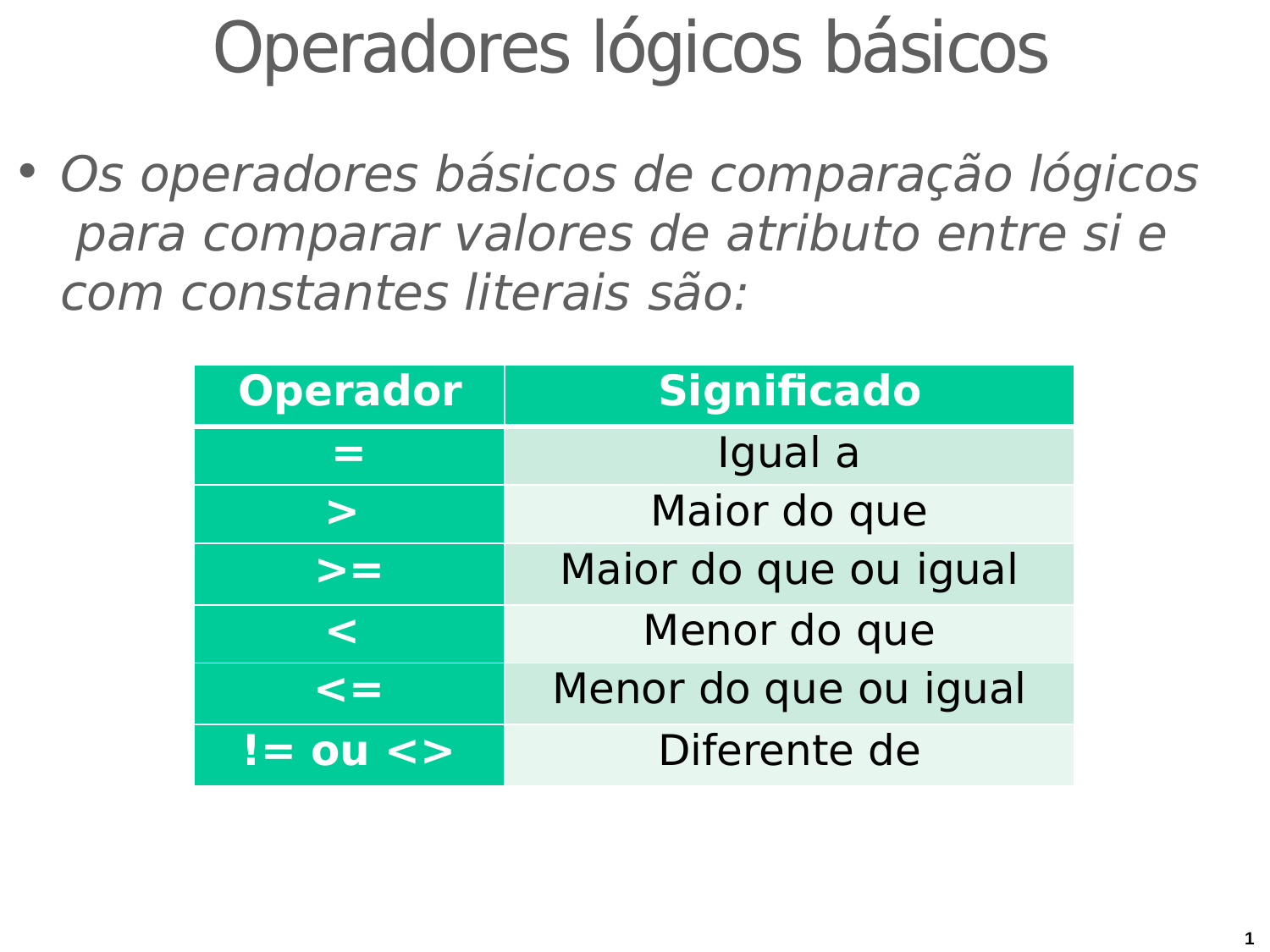

# Operadores lógicos básicos
Os operadores básicos de comparação lógicos  para comparar valores de atributo entre si e  com constantes literais são:
| Operador | Significado |
| --- | --- |
| = | Igual a |
| > | Maior do que |
| >= | Maior do que ou igual |
| < | Menor do que |
| <= | Menor do que ou igual |
| != ou <> | Diferente de |
12